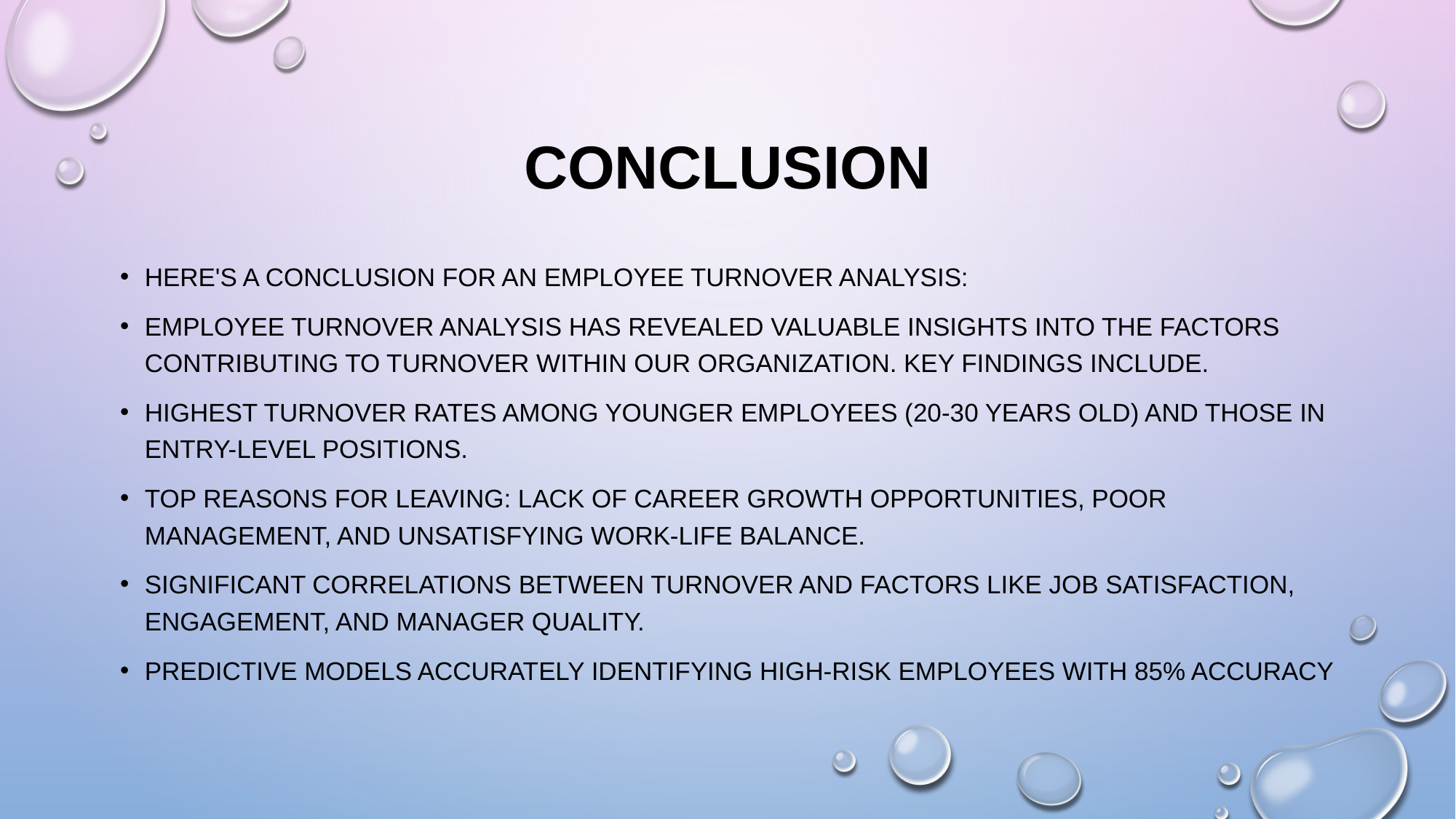

# conclusion
Here's a conclusion for an employee turnover analysis:
Employee turnover analysis has revealed valuable insights into the factors contributing to turnover within our organization. Key findings include.
Highest turnover rates among younger employees (20-30 years old) and those in entry-level positions.
Top reasons for leaving: lack of career growth opportunities, poor management, and unsatisfying work-life balance.
Significant correlations between turnover and factors like job satisfaction, engagement, and manager quality.
Predictive models accurately identifying high-risk employees with 85% accuracy